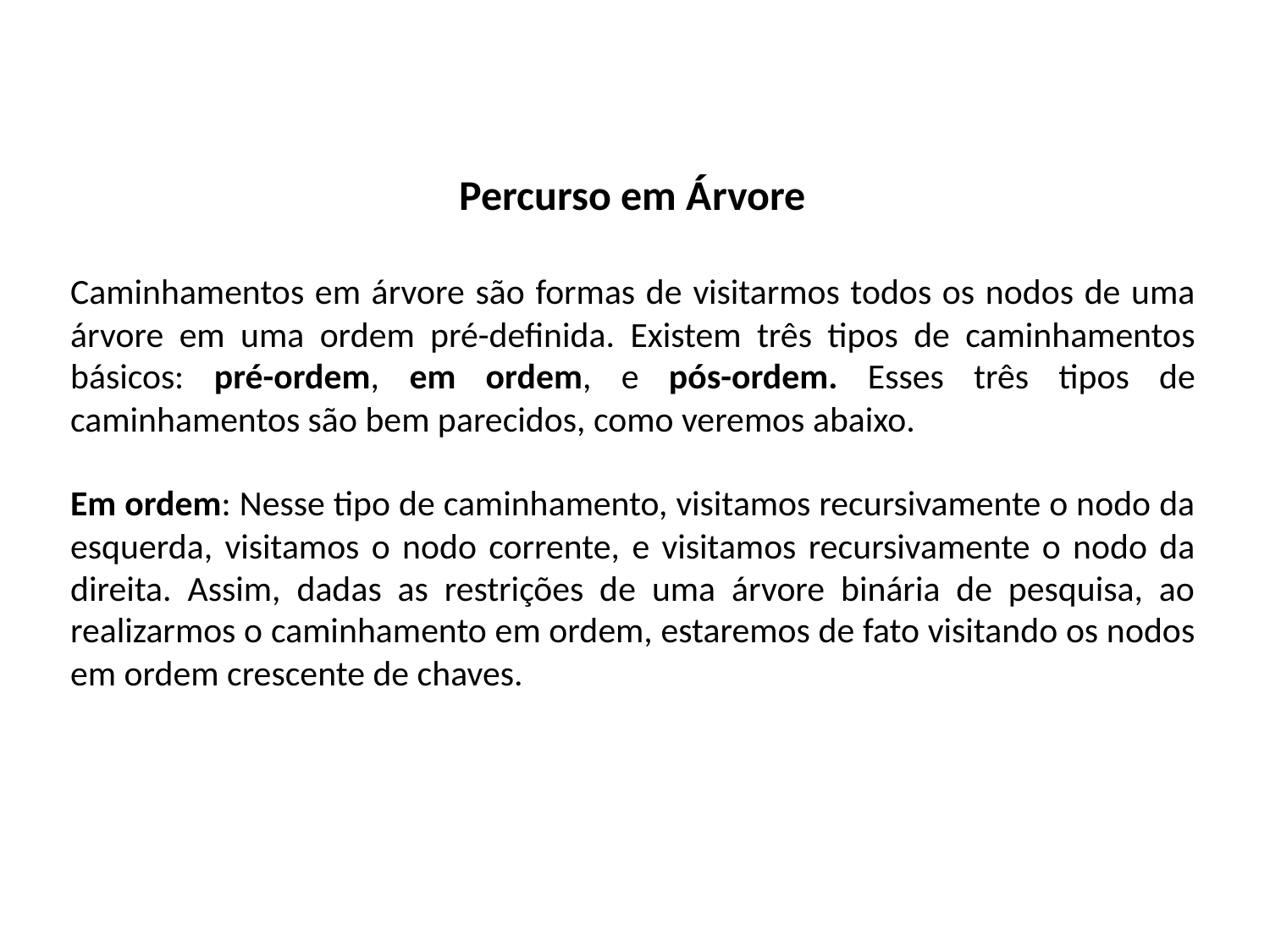

Percurso em Árvore

Caminhamentos em árvore são formas de visitarmos todos os nodos de uma árvore em uma ordem pré-definida. Existem três tipos de caminhamentos básicos: pré-ordem, em ordem, e pós-ordem. Esses três tipos de caminhamentos são bem parecidos, como veremos abaixo.

Em ordem: Nesse tipo de caminhamento, visitamos recursivamente o nodo da esquerda, visitamos o nodo corrente, e visitamos recursivamente o nodo da direita. Assim, dadas as restrições de uma árvore binária de pesquisa, ao realizarmos o caminhamento em ordem, estaremos de fato visitando os nodos em ordem crescente de chaves.